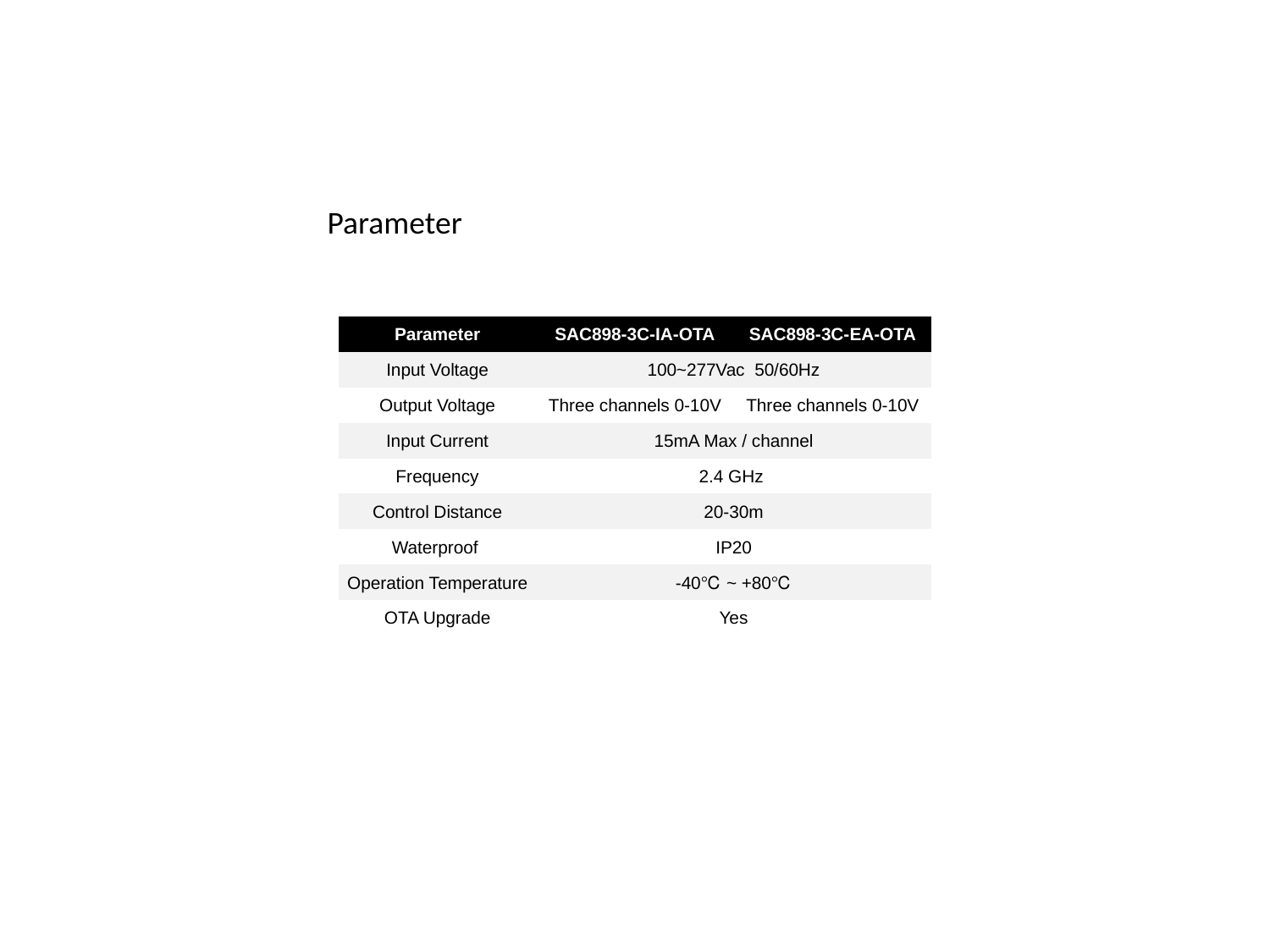

Parameter
| Parameter | SAC898-3C-IA-OTA | SAC898-3C-EA-OTA |
| --- | --- | --- |
| Input Voltage | 100~277Vac 50/60Hz |  |
| Output Voltage | Three channels 0-10V | Three channels 0-10V |
| Input Current | 15mA Max / channel |  |
| Frequency | 2.4 GHz |  |
| Control Distance | 20-30m |  |
| Waterproof | IP20 |  |
| Operation Temperature | -40℃ ~ +80℃ |  |
| OTA Upgrade | Yes |  |